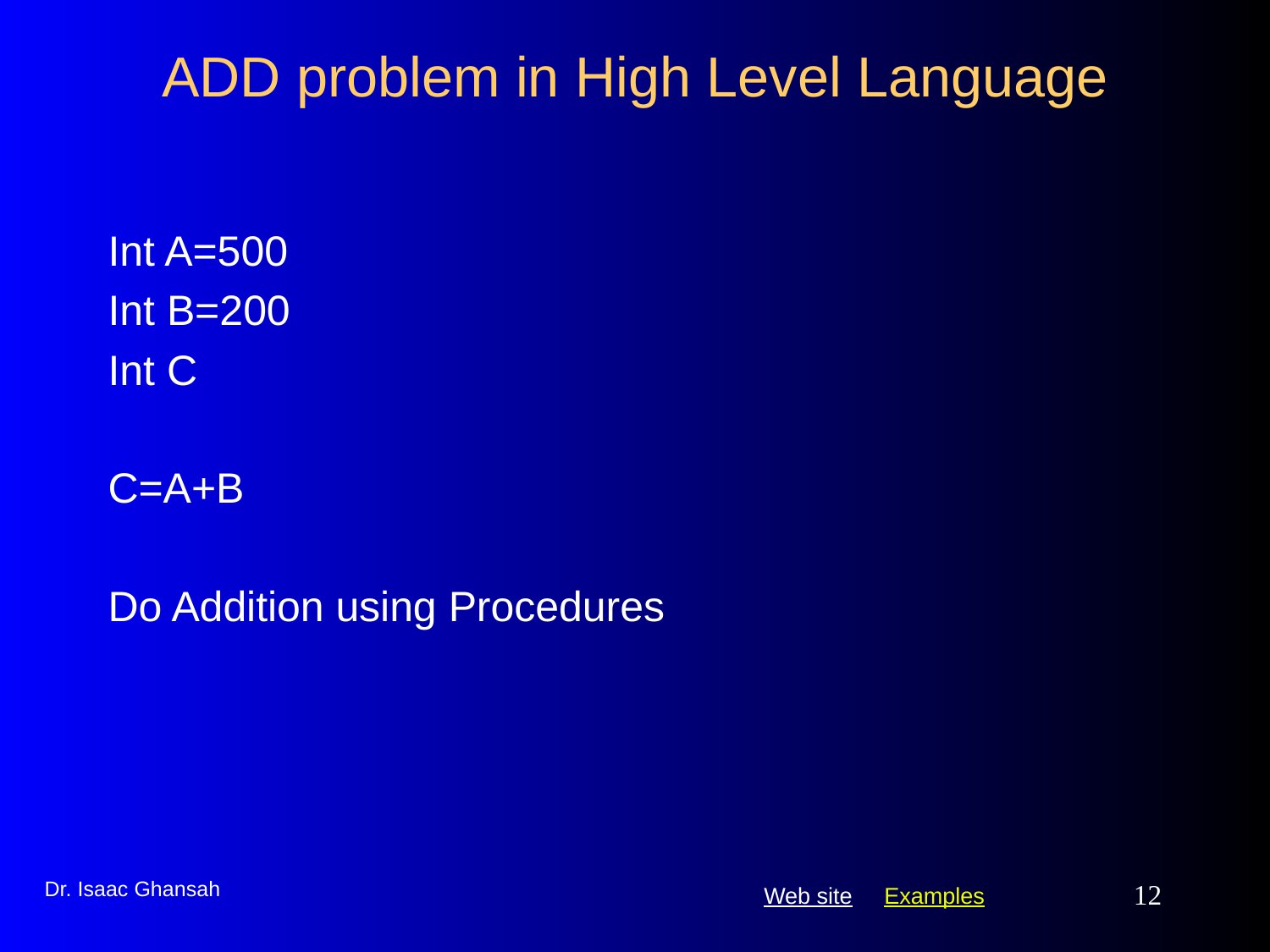

# ADD problem in High Level Language

Int A=500
Int B=200
Int C

C=A+B

Do Addition using Procedures
Dr. Isaac Ghansah
12